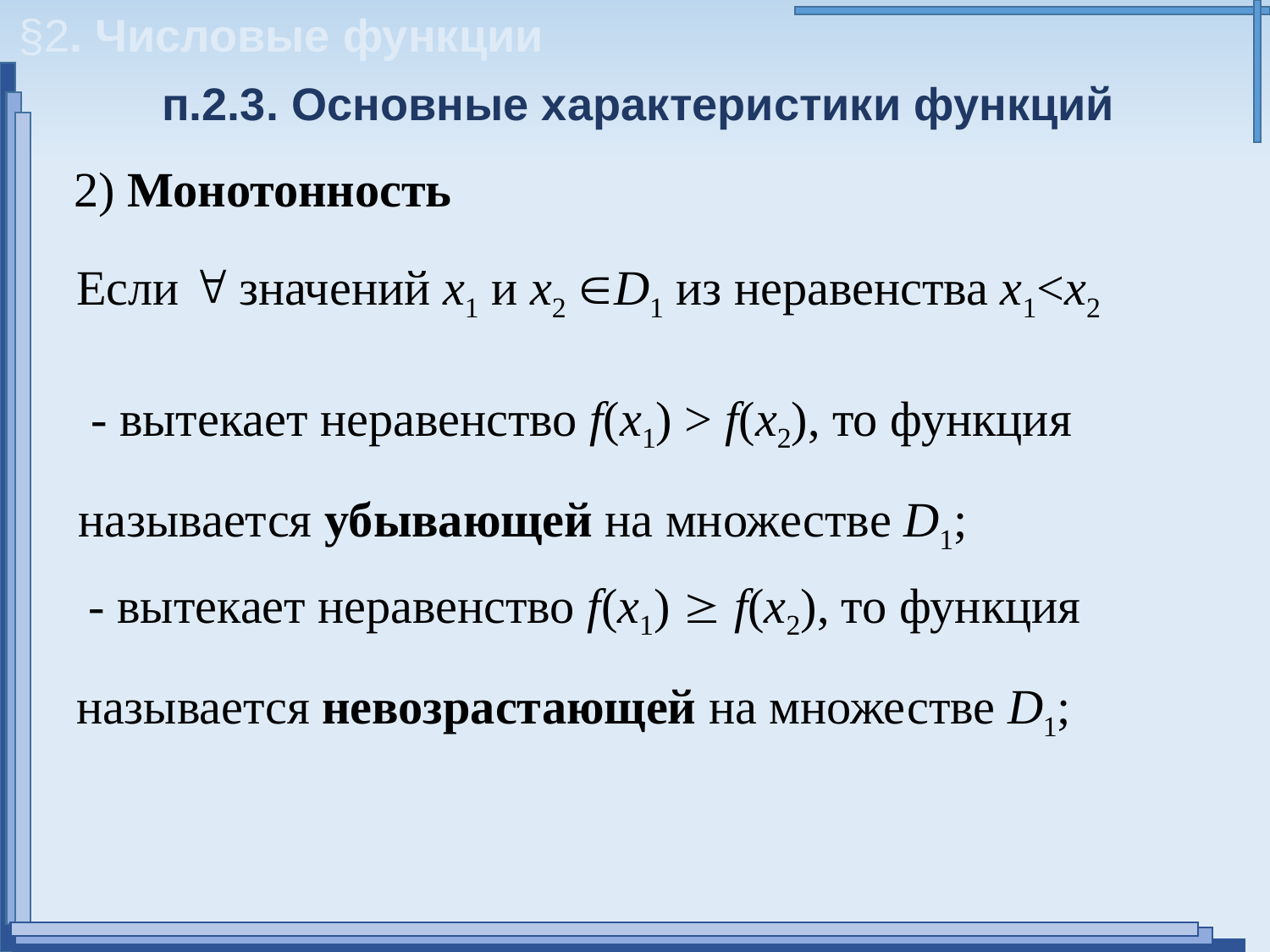

§2. Числовые функции

п.2.3. Основные характеристики функций

2) Монотонность
Если ∀ значений х1 и х2 ∈D1 из неравенства х1<х2
 - вытекает неравенство f(x1) > f(x2), то функция называется убывающей на множестве D1;
 - вытекает неравенство f(x1) ≥ f(x2), то функция называется невозрастающей на множестве D1;